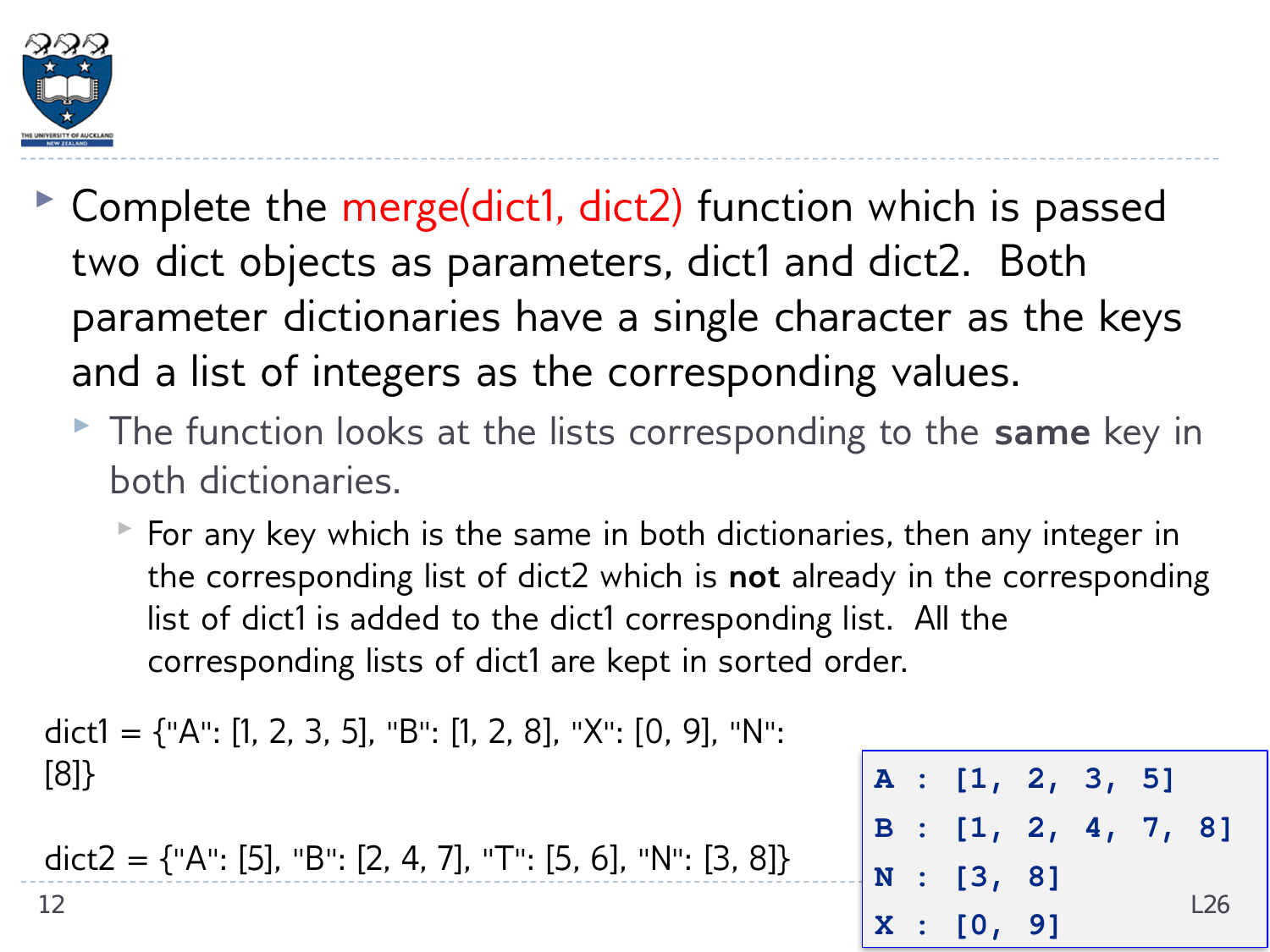

#
Complete the merge(dict1, dict2) function which is passed two dict objects as parameters, dict1 and dict2.  Both parameter dictionaries have a single character as the keys and a list of integers as the corresponding values.
The function looks at the lists corresponding to the same key in both dictionaries.
For any key which is the same in both dictionaries, then any integer in the corresponding list of dict2 which is not already in the corresponding list of dict1 is added to the dict1 corresponding list.  All the corresponding lists of dict1 are kept in sorted order.

dict1 = {"A": [1, 2, 3, 5], "B": [1, 2, 8], "X": [0, 9], "N": [8]}

dict2 = {"A": [5], "B": [2, 4, 7], "T": [5, 6], "N": [3, 8]}
A : [1, 2, 3, 5]
B : [1, 2, 4, 7, 8]
N : [3, 8]
X : [0, 9]
12
L26